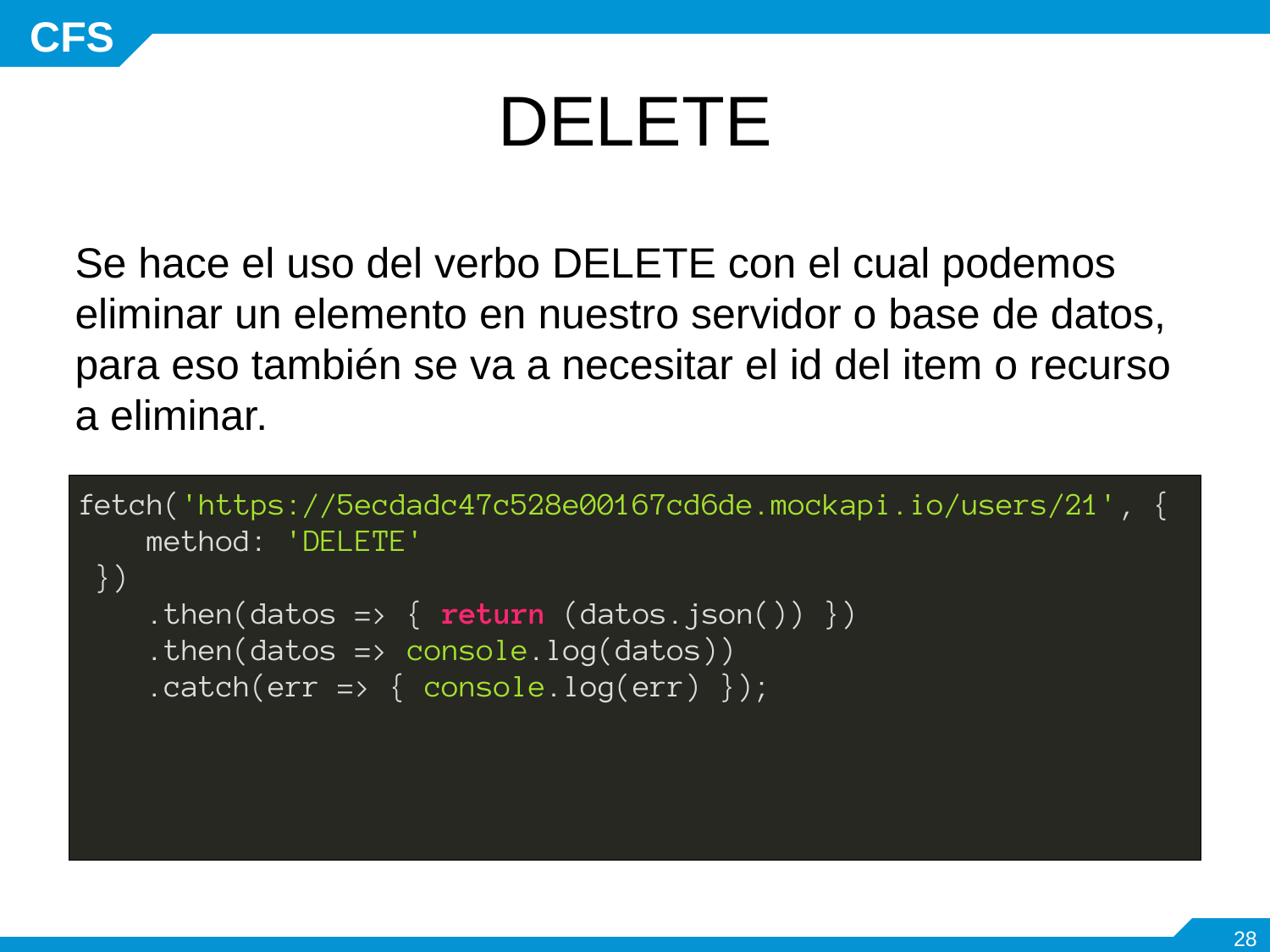

# DELETE
Se hace el uso del verbo DELETE con el cual podemos eliminar un elemento en nuestro servidor o base de datos, para eso también se va a necesitar el id del item o recurso a eliminar.
| fetch('https://5ecdadc47c528e00167cd6de.mockapi.io/users/21', { method: 'DELETE' }) .then(datos => { return (datos.json()) }) .then(datos => console.log(datos)) .catch(err => { console.log(err) }); |
| --- |
28